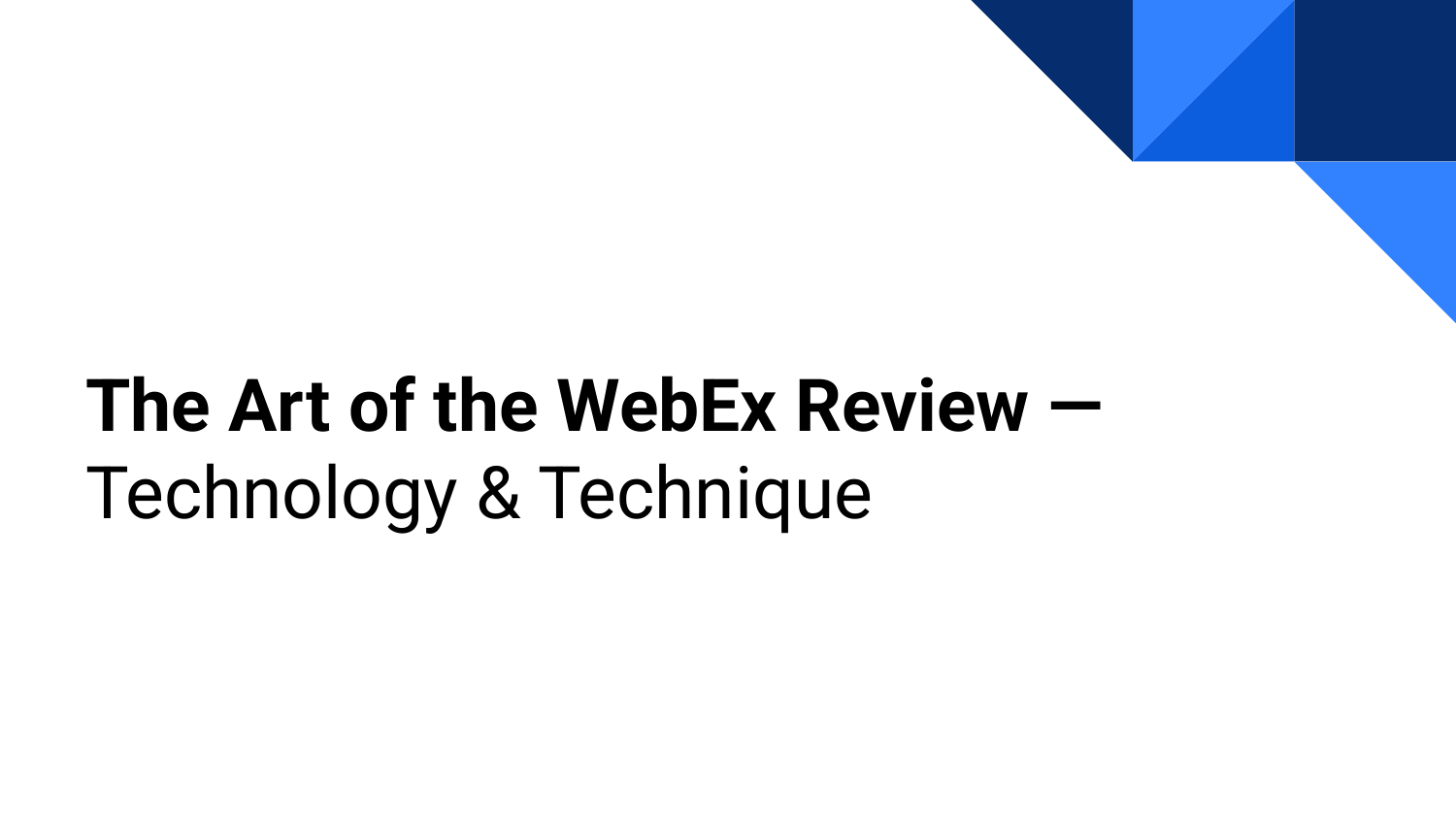

# The Art of the WebEx Review —
Technology & Technique